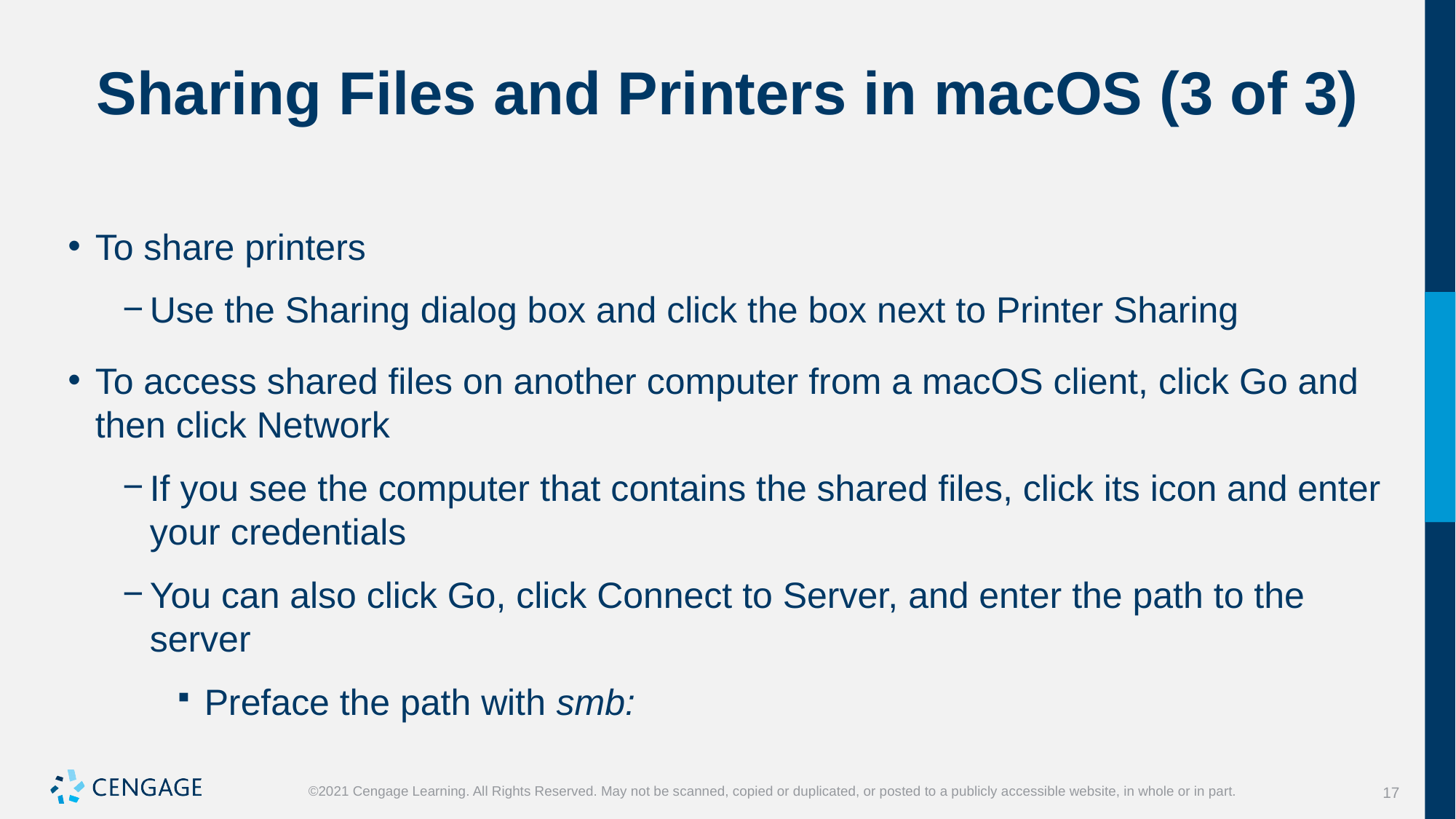

# Sharing Files and Printers in macOS (3 of 3)
To share printers
Use the Sharing dialog box and click the box next to Printer Sharing
To access shared files on another computer from a macOS client, click Go and then click Network
If you see the computer that contains the shared files, click its icon and enter your credentials
You can also click Go, click Connect to Server, and enter the path to the server
Preface the path with smb: